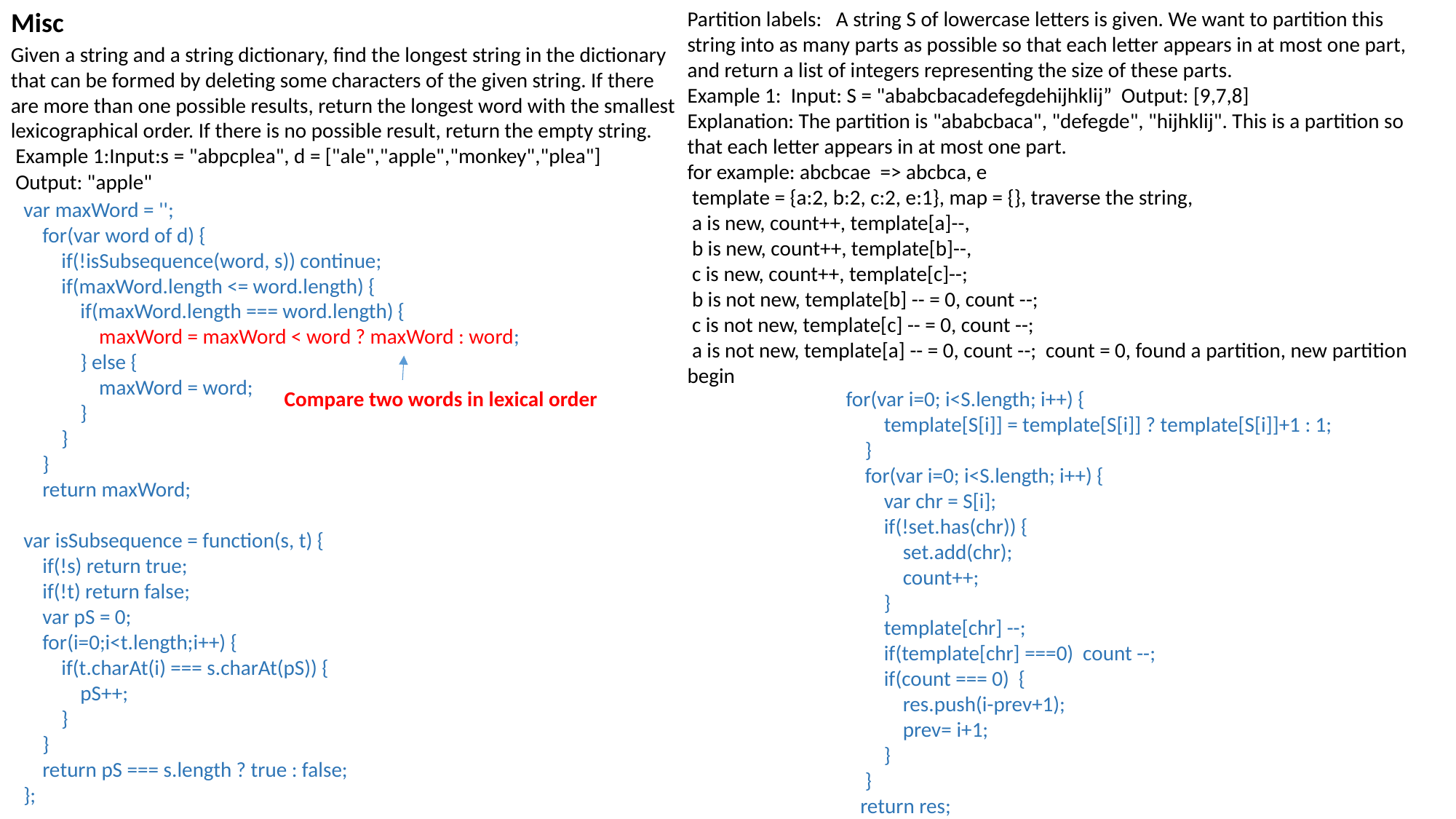

Misc
Partition labels:   A string S of lowercase letters is given. We want to partition this string into as many parts as possible so that each letter appears in at most one part, and return a list of integers representing the size of these parts.
Example 1:  Input: S = "ababcbacadefegdehijhklij”  Output: [9,7,8]
Explanation: The partition is "ababcbaca", "defegde", "hijhklij". This is a partition so that each letter appears in at most one part.
for example: abcbcae  => abcbca, e
 template = {a:2, b:2, c:2, e:1}, map = {}, traverse the string,
 a is new, count++, template[a]--,
 b is new, count++, template[b]--,
 c is new, count++, template[c]--;
 b is not new, template[b] -- = 0, count --;
 c is not new, template[c] -- = 0, count --;
 a is not new, template[a] -- = 0, count --;  count = 0, found a partition, new partition begin

Given a string and a string dictionary, find the longest string in the dictionary that can be formed by deleting some characters of the given string. If there are more than one possible results, return the longest word with the smallest lexicographical order. If there is no possible result, return the empty string.
 Example 1:Input:s = "abpcplea", d = ["ale","apple","monkey","plea"]
 Output: "apple"
var maxWord = '';
    for(var word of d) {
        if(!isSubsequence(word, s)) continue;
        if(maxWord.length <= word.length) {
            if(maxWord.length === word.length) {
                maxWord = maxWord < word ? maxWord : word;
            } else {
                maxWord = word;
            }
        }
    }
    return maxWord;

var isSubsequence = function(s, t) {
    if(!s) return true;
    if(!t) return false;
    var pS = 0;
    for(i=0;i<t.length;i++) {
        if(t.charAt(i) === s.charAt(pS)) {
            pS++;
        }
    }
    return pS === s.length ? true : false;
};
Compare two words in lexical order
for(var i=0; i<S.length; i++) {
        template[S[i]] = template[S[i]] ? template[S[i]]+1 : 1;
    }
    for(var i=0; i<S.length; i++) {
        var chr = S[i];
        if(!set.has(chr)) {
            set.add(chr);
            count++;
        }
        template[chr] --;
        if(template[chr] ===0)  count --;
        if(count === 0)  {
            res.push(i-prev+1);
            prev= i+1;
        }
    }
   return res;